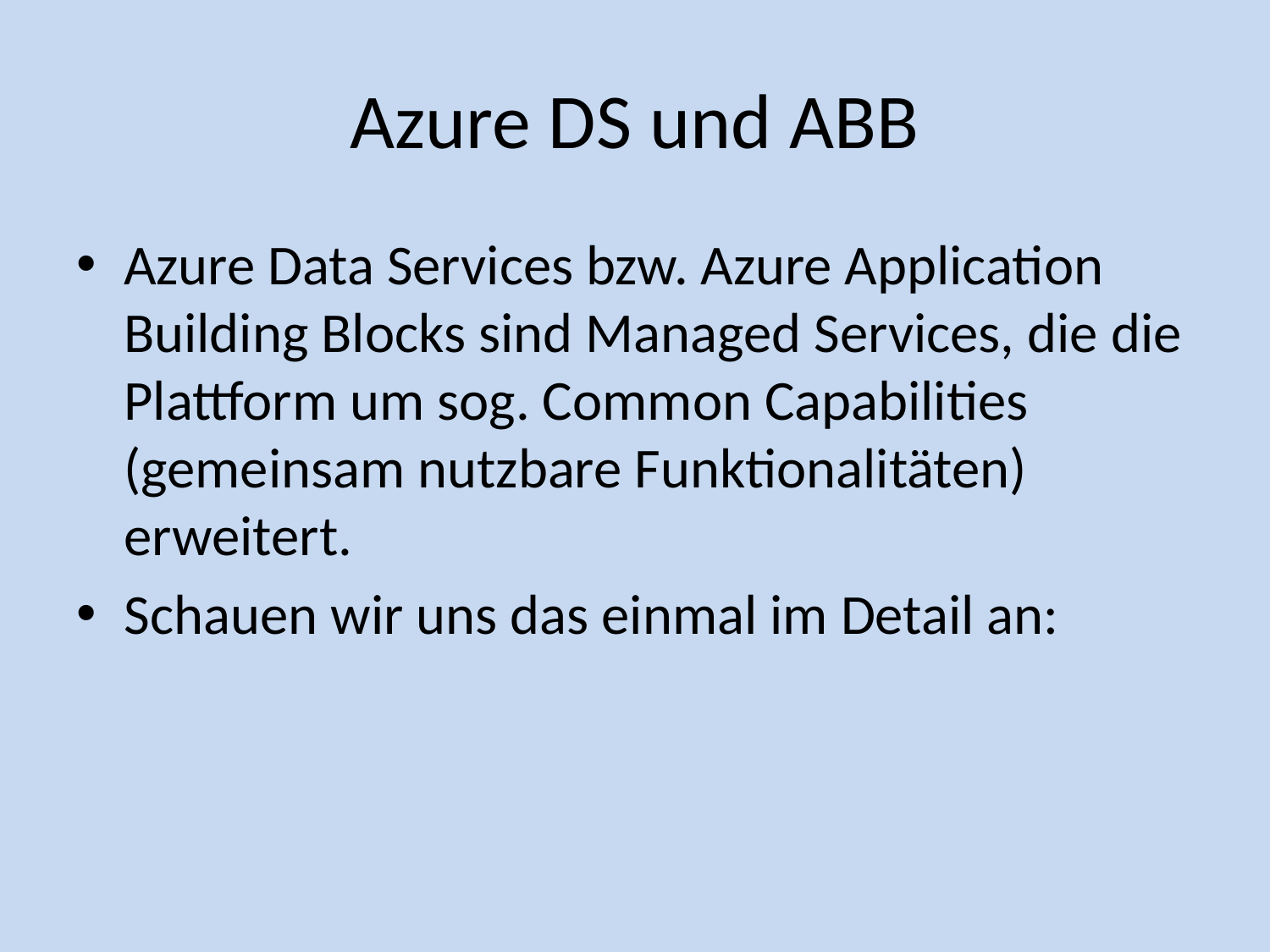

# Azure DS und ABB
Azure Data Services bzw. Azure Application Building Blocks sind Managed Services, die die Plattform um sog. Common Capabilities (gemeinsam nutzbare Funktionalitäten) erweitert.
Schauen wir uns das einmal im Detail an: